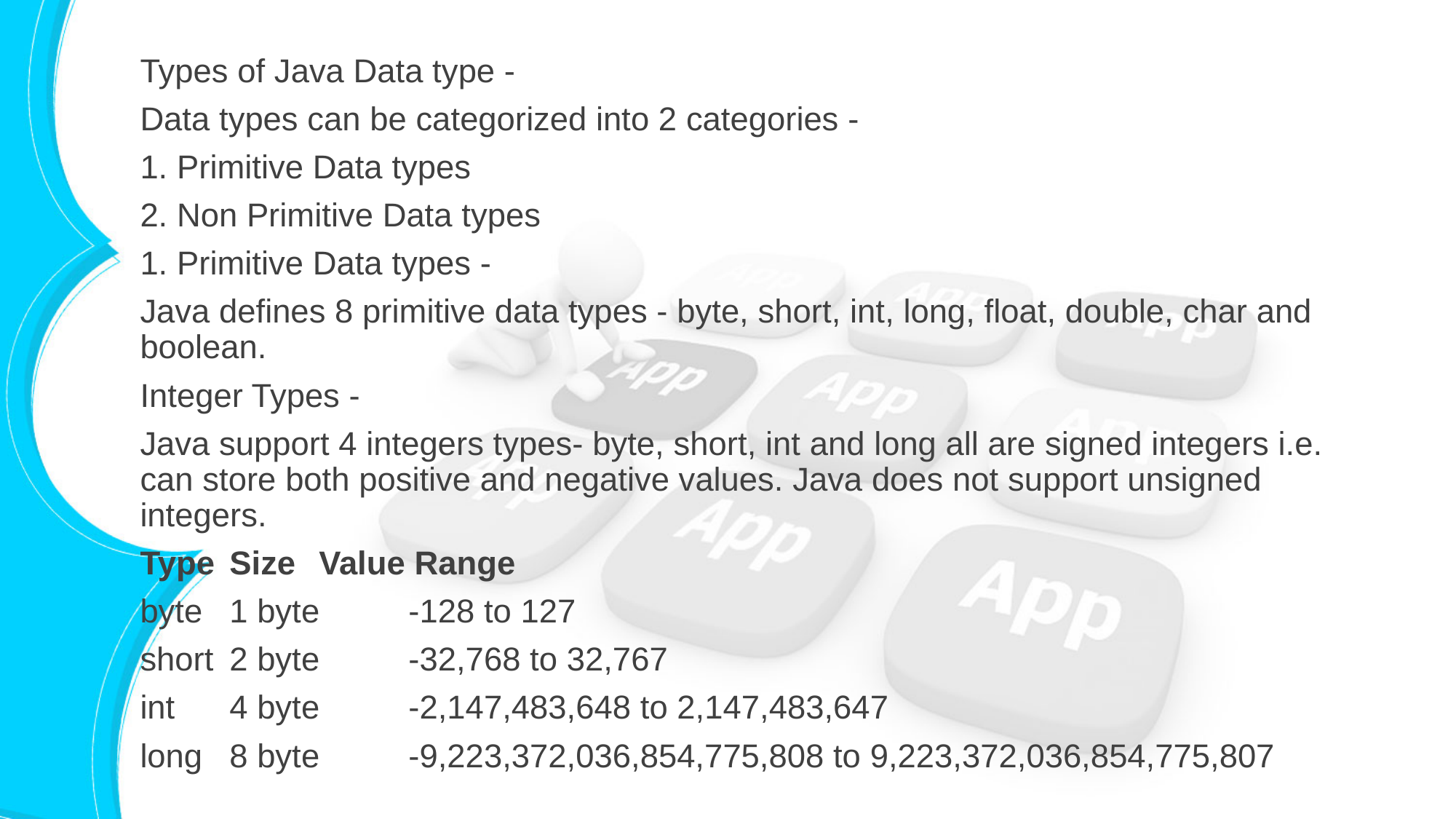

Types of Java Data type -
Data types can be categorized into 2 categories -
1. Primitive Data types
2. Non Primitive Data types
1. Primitive Data types -
Java defines 8 primitive data types - byte, short, int, long, float, double, char and boolean.
Integer Types -
Java support 4 integers types- byte, short, int and long all are signed integers i.e. can store both positive and negative values. Java does not support unsigned integers.
Type	Size	Value Range
byte	1 byte	-128 to 127
short	2 byte	-32,768 to 32,767
int	4 byte	-2,147,483,648 to 2,147,483,647
long	8 byte	-9,223,372,036,854,775,808 to 9,223,372,036,854,775,807